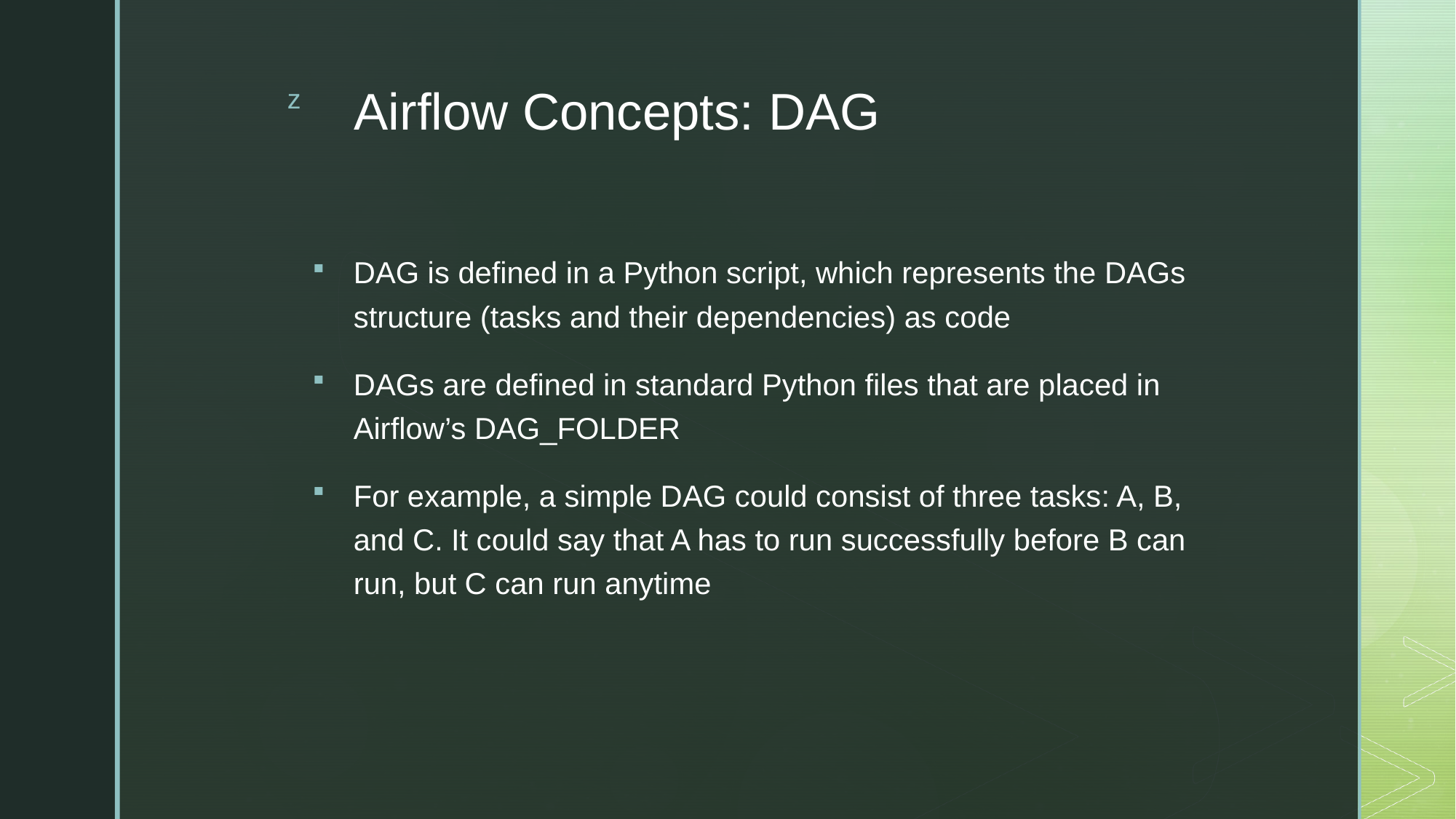

# Airflow Concepts: DAG
DAG is defined in a Python script, which represents the DAGs structure (tasks and their dependencies) as code
DAGs are defined in standard Python files that are placed in Airflow’s DAG_FOLDER
For example, a simple DAG could consist of three tasks: A, B, and C. It could say that A has to run successfully before B can run, but C can run anytime